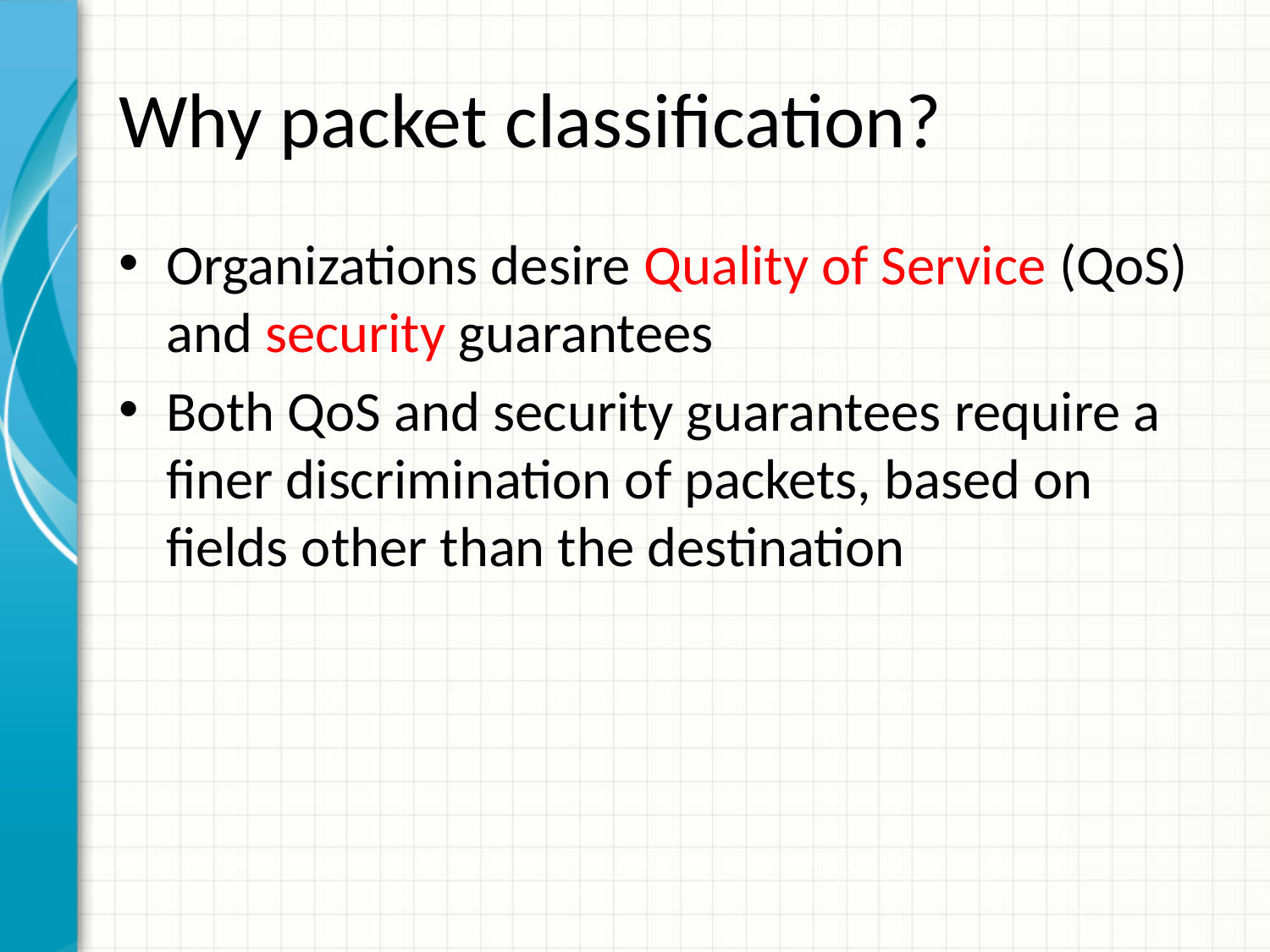

# Why packet classification?
Organizations desire Quality of Service (QoS) and security guarantees
Both QoS and security guarantees require a finer discrimination of packets, based on fields other than the destination